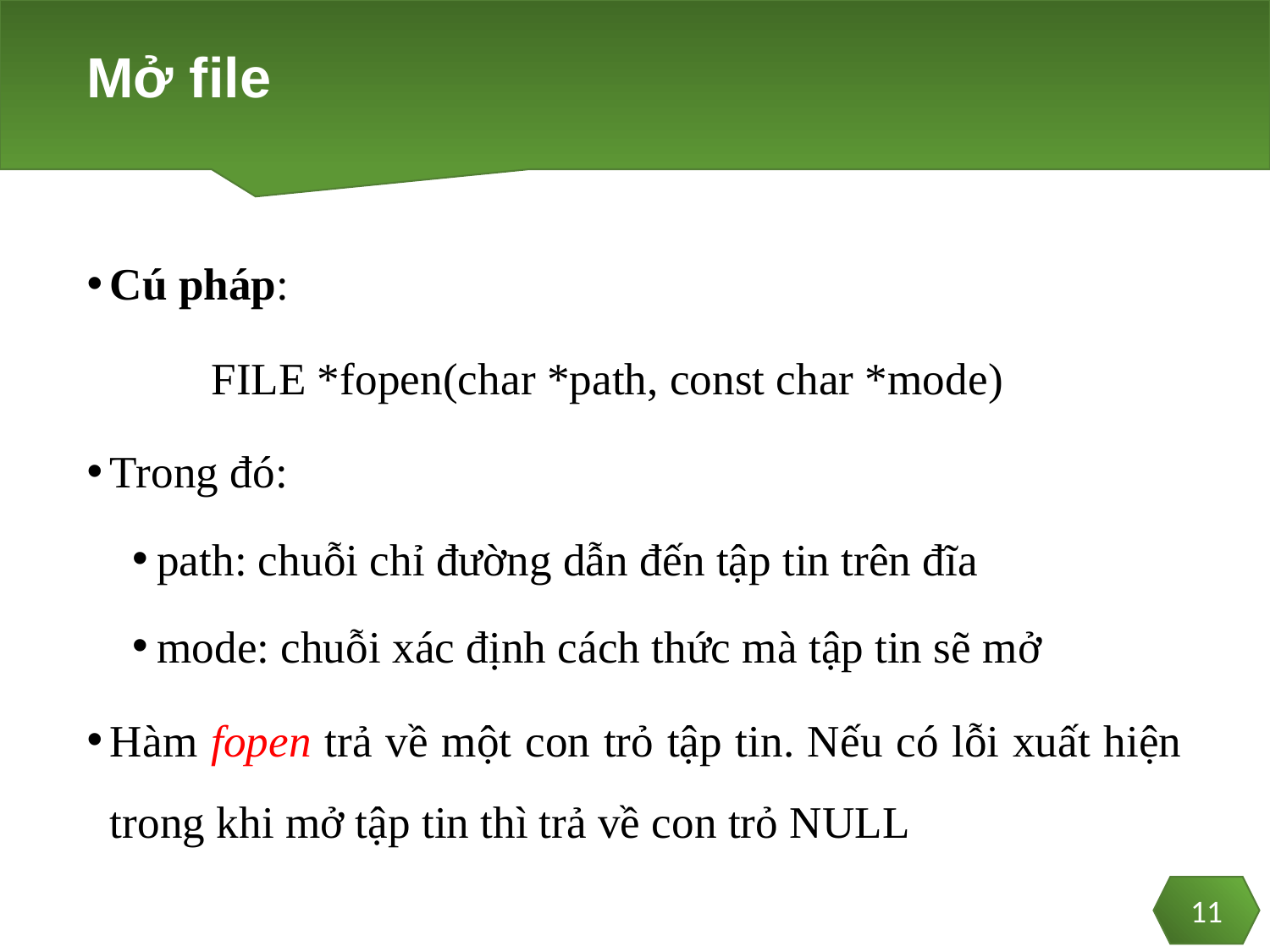

# Mở file
Cú pháp:
	FILE *fopen(char *path, const char *mode)
Trong đó:
path: chuỗi chỉ đường dẫn đến tập tin trên đĩa
mode: chuỗi xác định cách thức mà tập tin sẽ mở
Hàm fopen trả về một con trỏ tập tin. Nếu có lỗi xuất hiện trong khi mở tập tin thì trả về con trỏ NULL